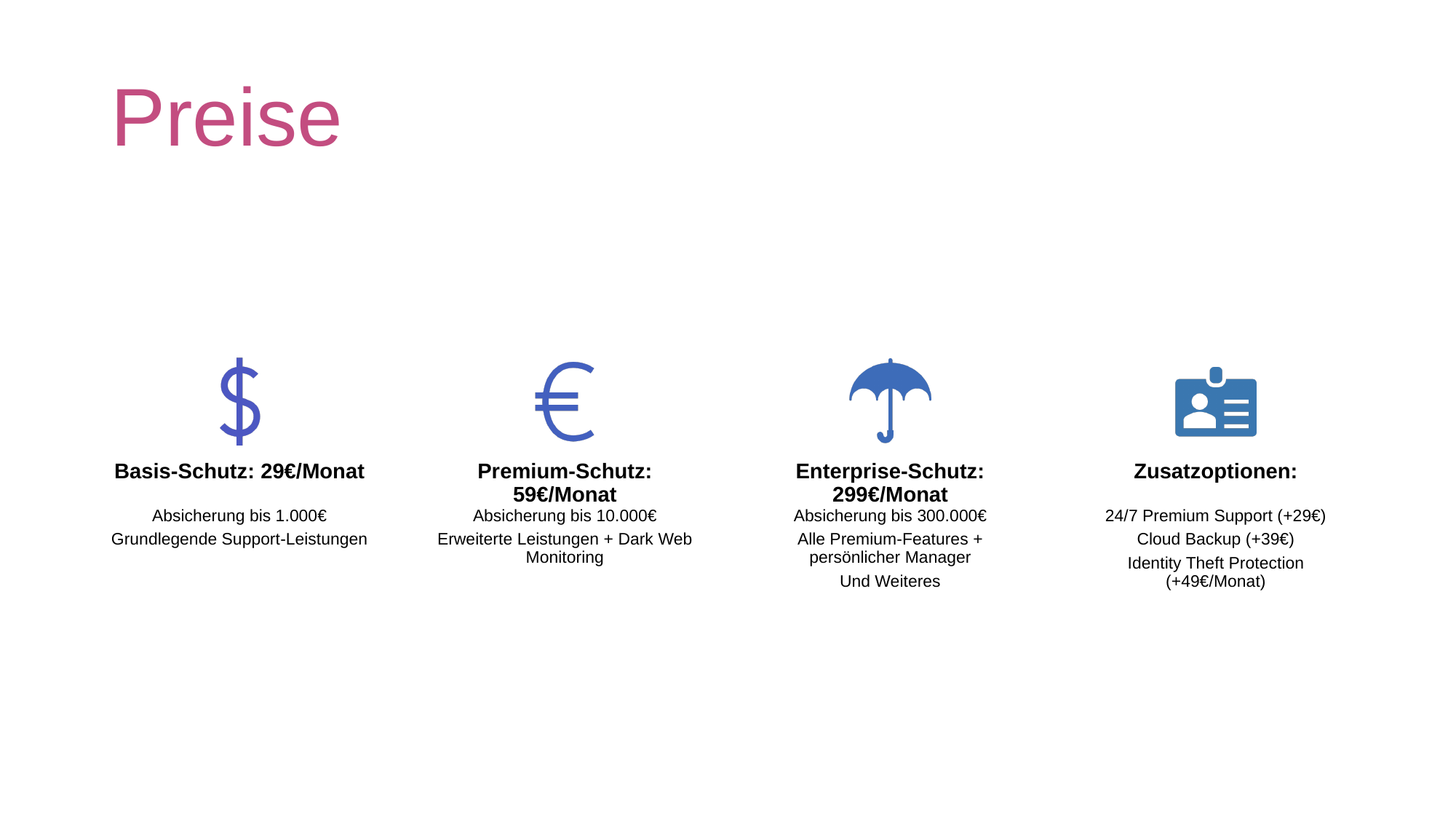

# Preise
Basis-Schutz: 29€/Monat
Absicherung bis 1.000€
Grundlegende Support-Leistungen
Premium-Schutz: 59€/Monat
Absicherung bis 10.000€
Erweiterte Leistungen + Dark Web Monitoring
Enterprise-Schutz: 299€/Monat
Absicherung bis 300.000€
Alle Premium-Features + persönlicher Manager
Und Weiteres
Zusatzoptionen:
24/7 Premium Support (+29€)
Cloud Backup (+39€)
Identity Theft Protection (+49€/Monat)